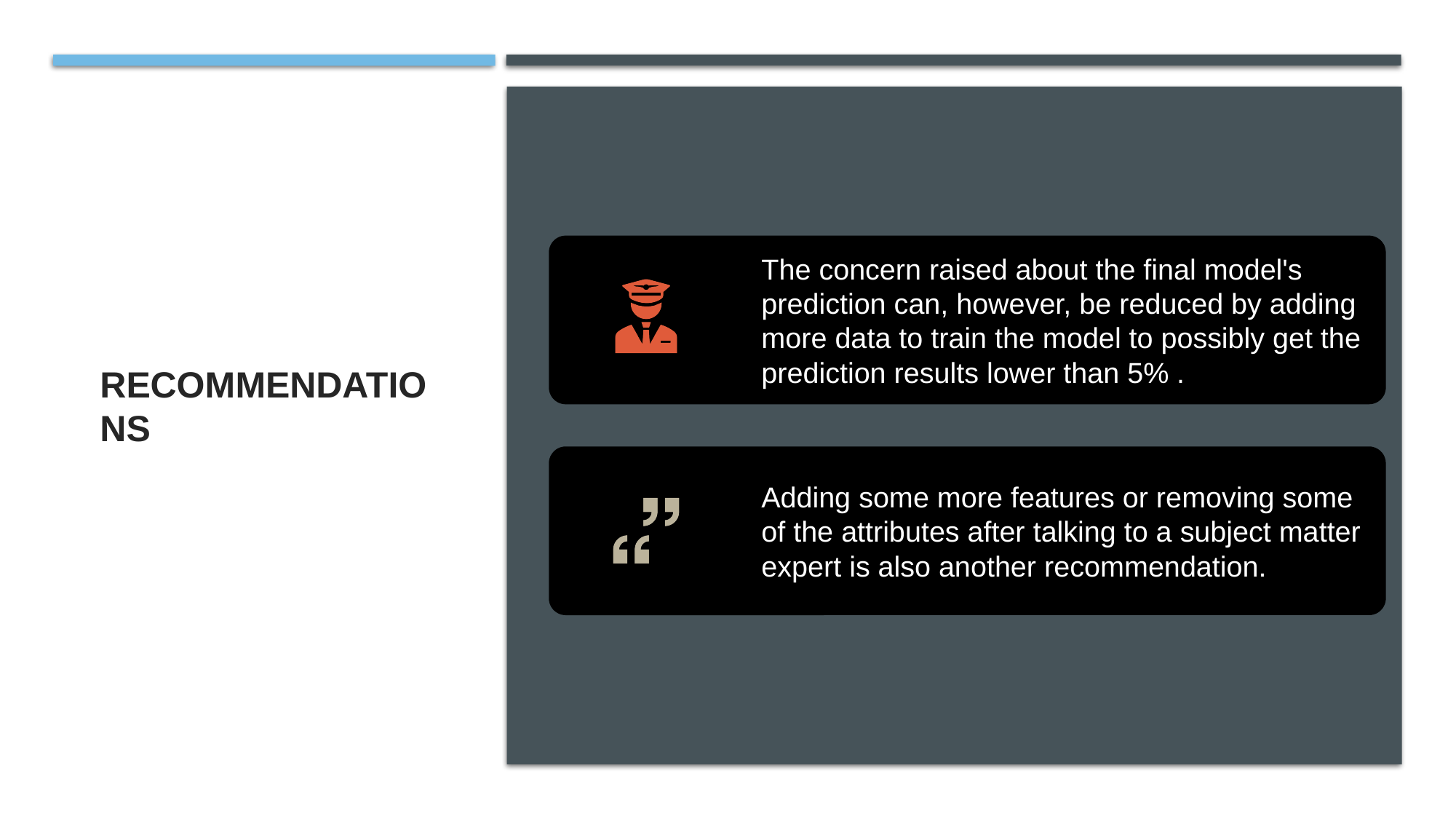

# Recommendations
The concern raised about the final model's prediction can, however, be reduced by adding more data to train the model to possibly get the prediction results lower than 5% .
Adding some more features or removing some of the attributes after talking to a subject matter expert is also another recommendation.